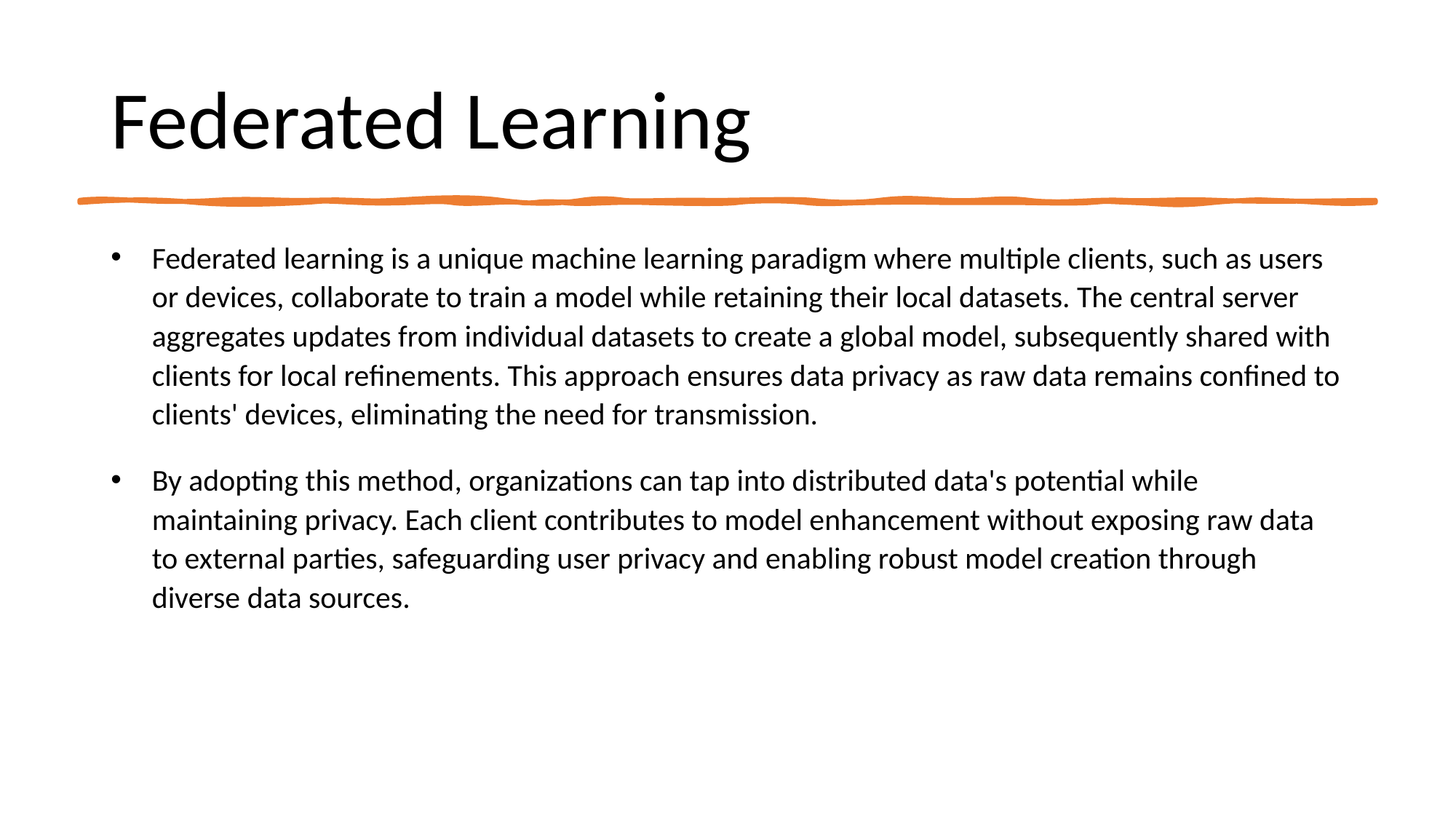

# Federated Learning

Federated learning is a unique machine learning paradigm where multiple clients, such as users or devices, collaborate to train a model while retaining their local datasets. The central server aggregates updates from individual datasets to create a global model, subsequently shared with clients for local refinements. This approach ensures data privacy as raw data remains confined to clients' devices, eliminating the need for transmission.
By adopting this method, organizations can tap into distributed data's potential while maintaining privacy. Each client contributes to model enhancement without exposing raw data to external parties, safeguarding user privacy and enabling robust model creation through diverse data sources.